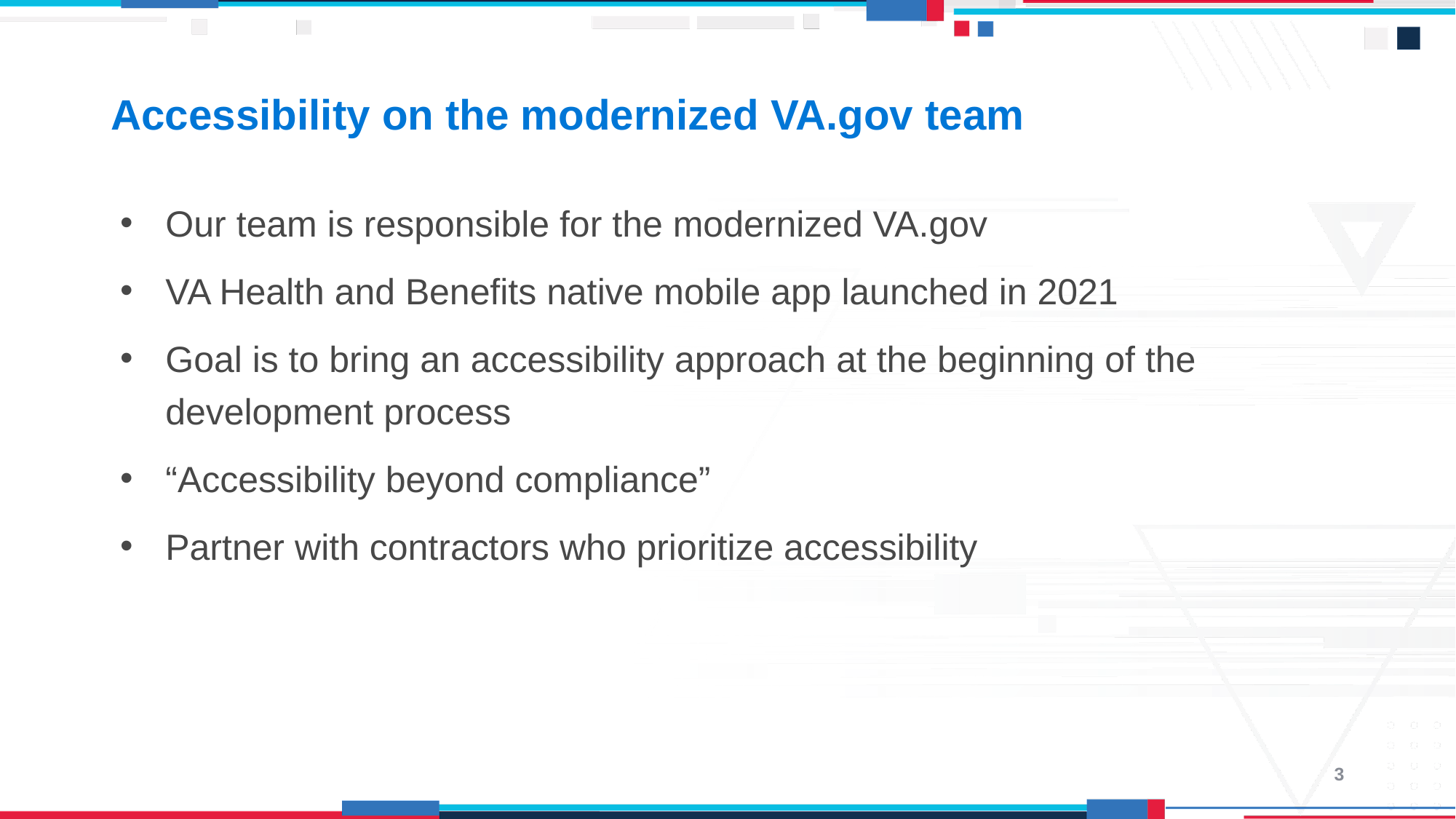

# Accessibility on the modernized VA.gov team
Our team is responsible for the modernized VA.gov
VA Health and Benefits native mobile app launched in 2021
Goal is to bring an accessibility approach at the beginning of the development process
“Accessibility beyond compliance”
Partner with contractors who prioritize accessibility
3